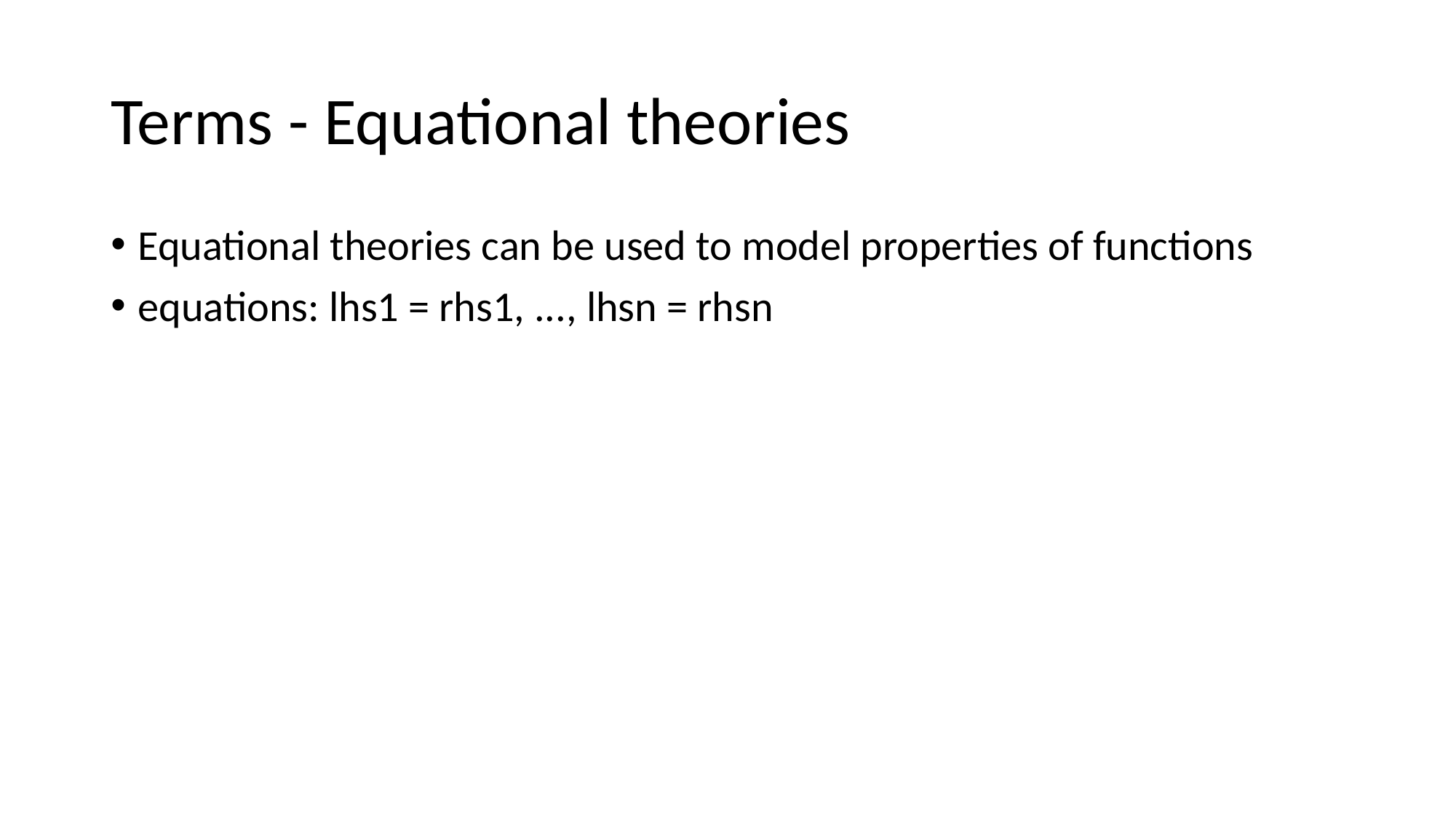

# Terms - Equational theories
Equational theories can be used to model properties of functions
equations: lhs1 = rhs1, ..., lhsn = rhsn